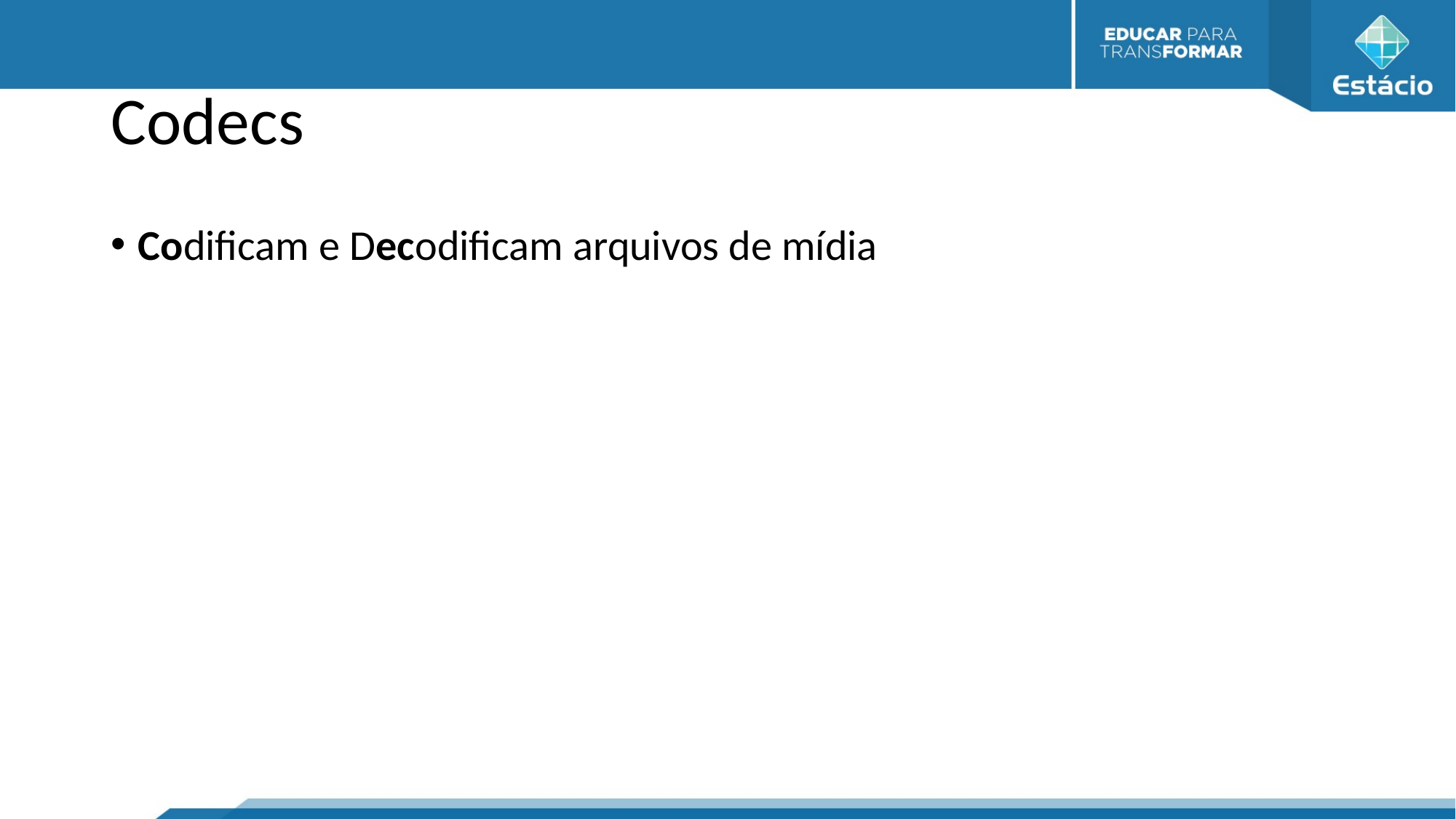

# Codecs
Codificam e Decodificam arquivos de mídia